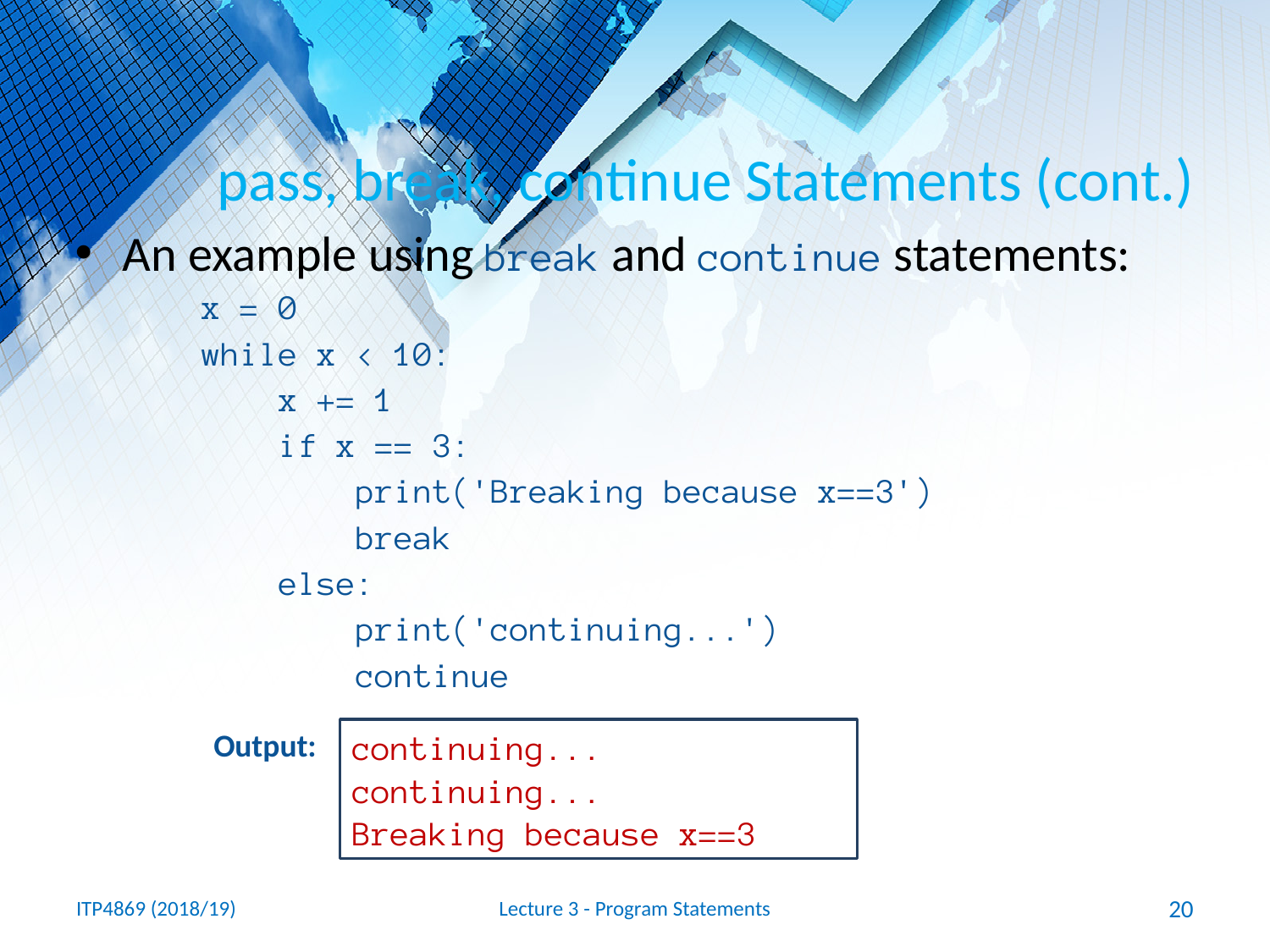

# pass, break, continue Statements (cont.)
An example using break and continue statements:
x = 0
while x < 10:
    x += 1
    if x == 3:
        print('Breaking because x==3')
        break
    else:
        print('continuing...')
        continue
continuing...
continuing...
Breaking because x==3
Output:
ITP4869 (2018/19)
Lecture 3 - Program Statements
20